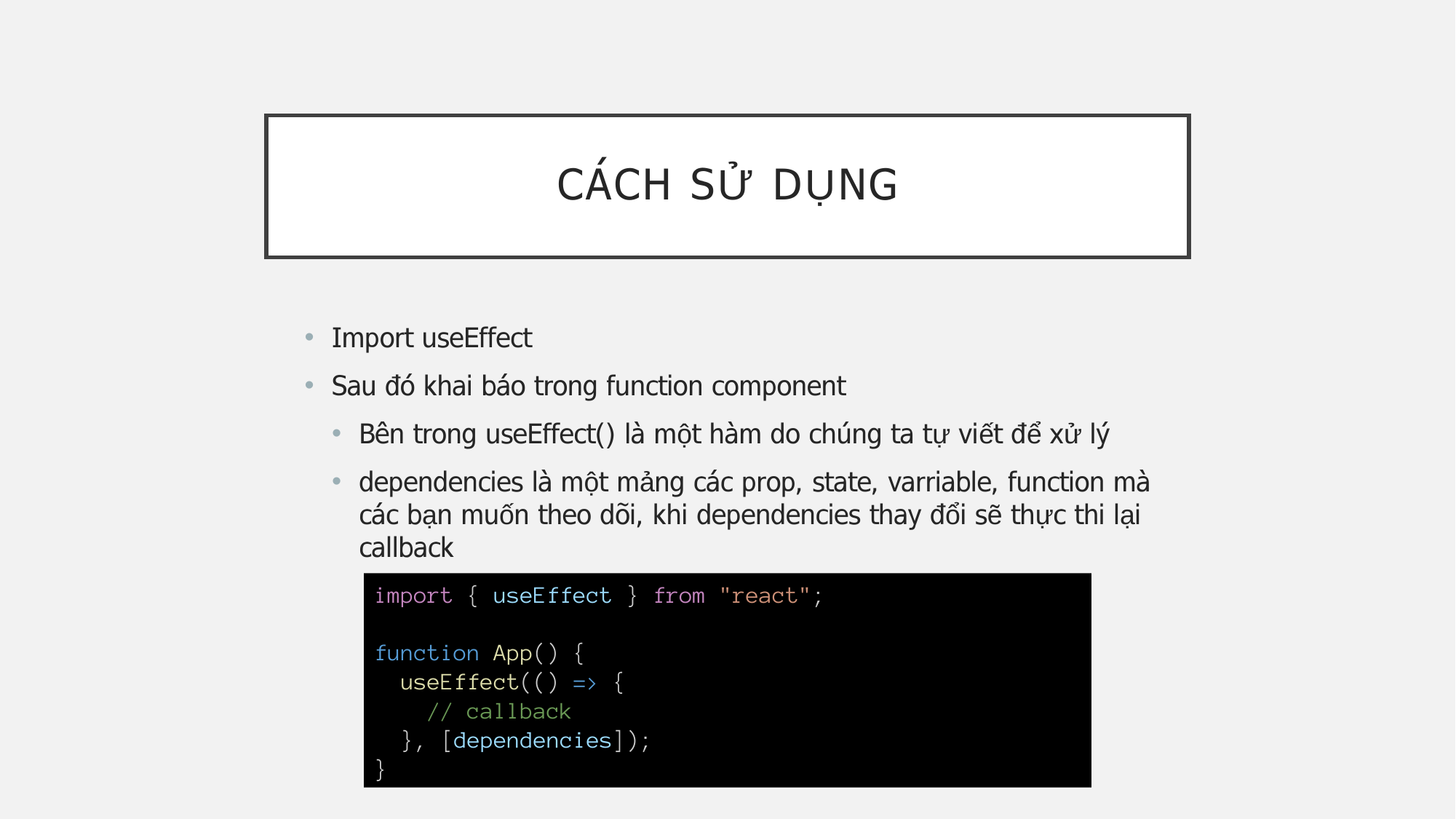

# Cách sử dụng
Import useEffect
Sau đó khai báo trong function component
Bên trong useEffect() là một hàm do chúng ta tự viết để xử lý
dependencies là một mảng các prop, state, varriable, function mà các bạn muốn theo dõi, khi dependencies thay đổi sẽ thực thi lại callback
import { useEffect } from "react";
function App() {
  useEffect(() => {
    // callback
  }, [dependencies]);
}